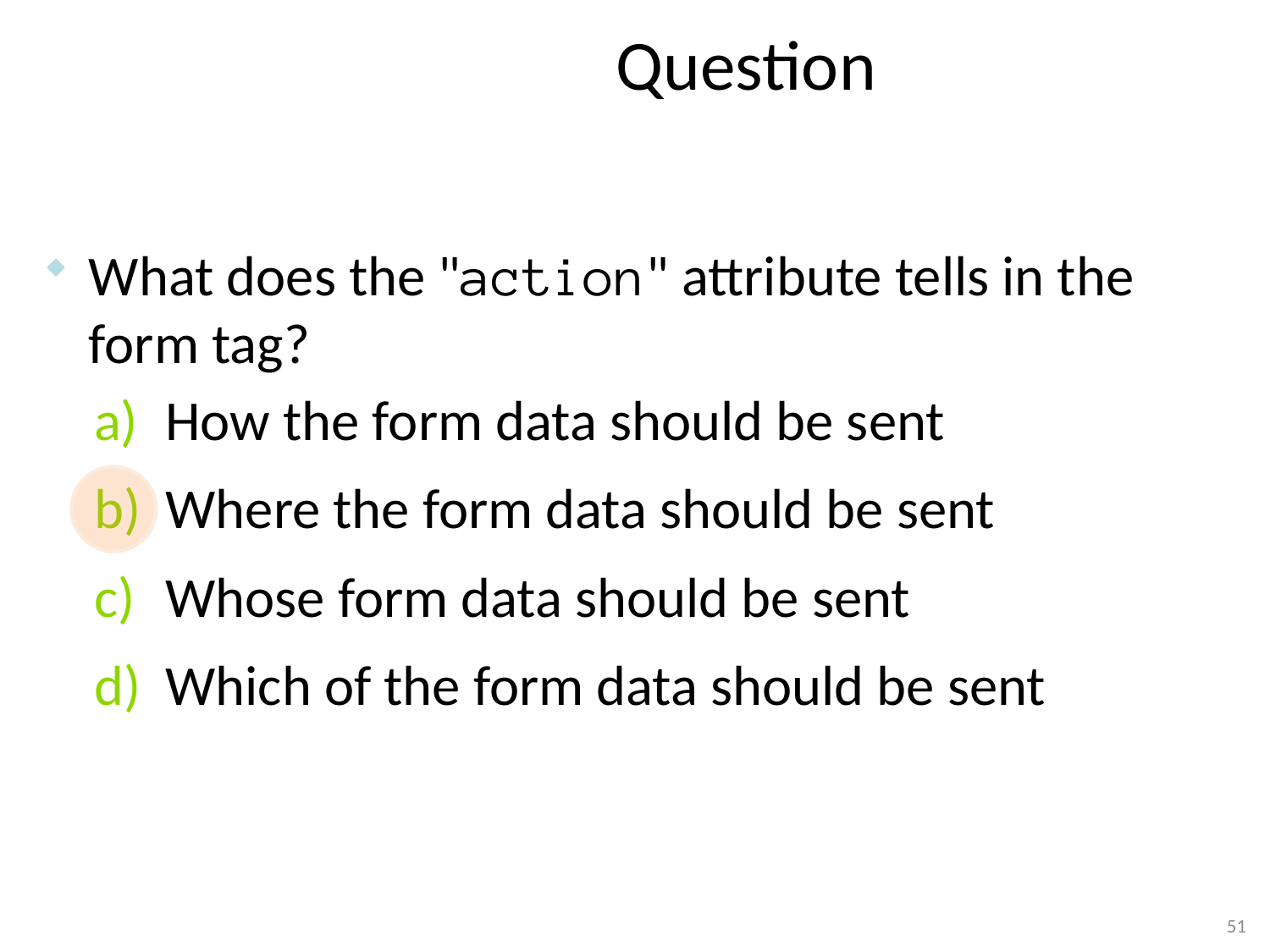

# Question
What does the "action" attribute tells in the form tag?
How the form data should be sent
Where the form data should be sent
Whose form data should be sent
Which of the form data should be sent

51